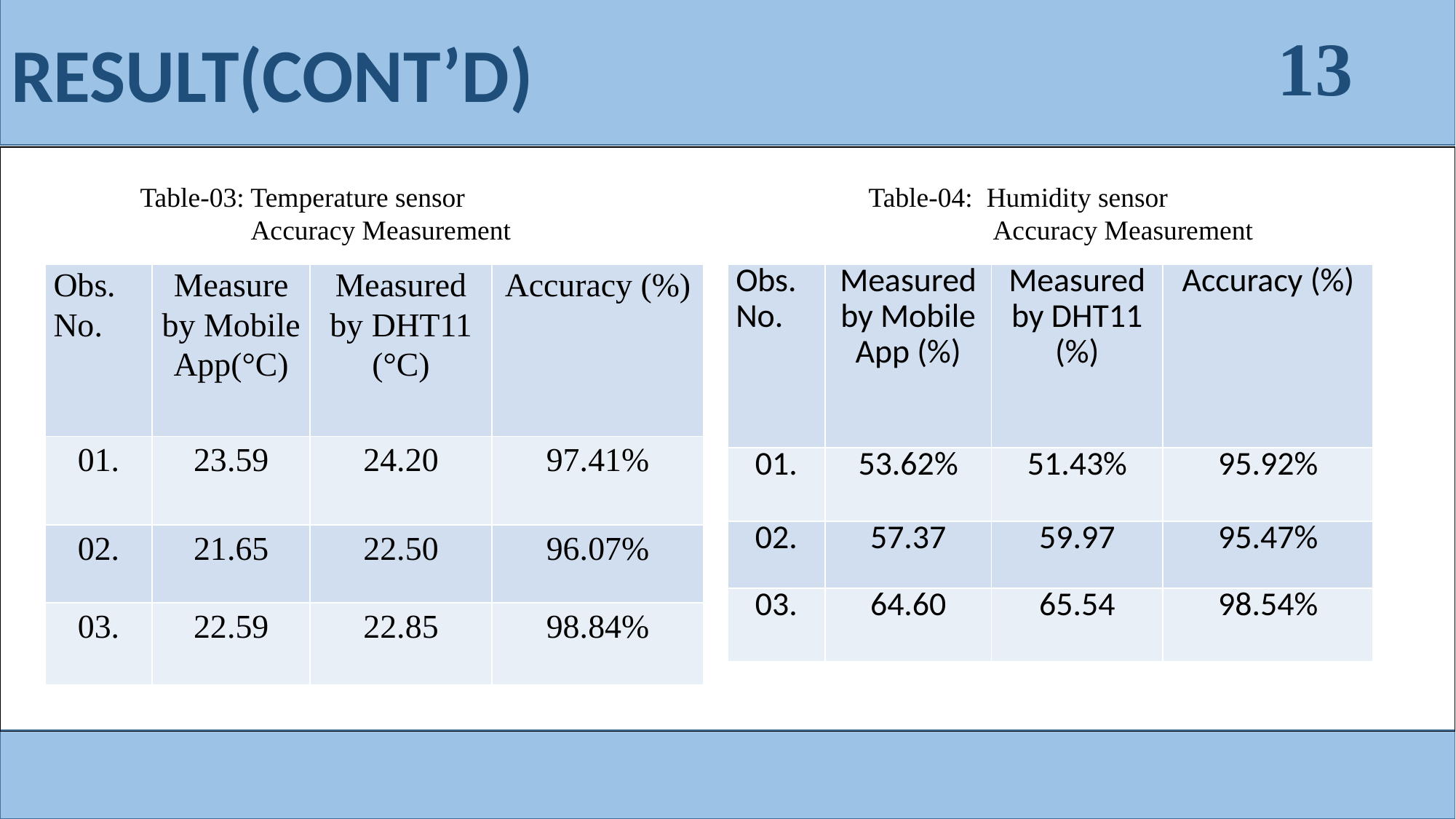

RESULT(CONT’D)

13

Table-03: Temperature sensor
                Accuracy Measurement
Table-04:  Humidity sensor
                  Accuracy Measurement
| Obs. No. | Measuredby Mobile App (%) | Measured by DHT11 (%) | Accuracy (%) |
| --- | --- | --- | --- |
| 01. | 53.62% | 51.43% | 95.92% |
| 02. | 57.37 | 59.97 | 95.47% |
| 03. | 64.60 | 65.54 | 98.54% |
| Obs. No. | Measure by Mobile App(°C) | Measured by DHT11 (°C) | Accuracy (%) |
| --- | --- | --- | --- |
| 01. | 23.59 | 24.20 | 97.41% |
| 02. | 21.65 | 22.50 | 96.07% |
| 03. | 22.59 | 22.85 | 98.84% |